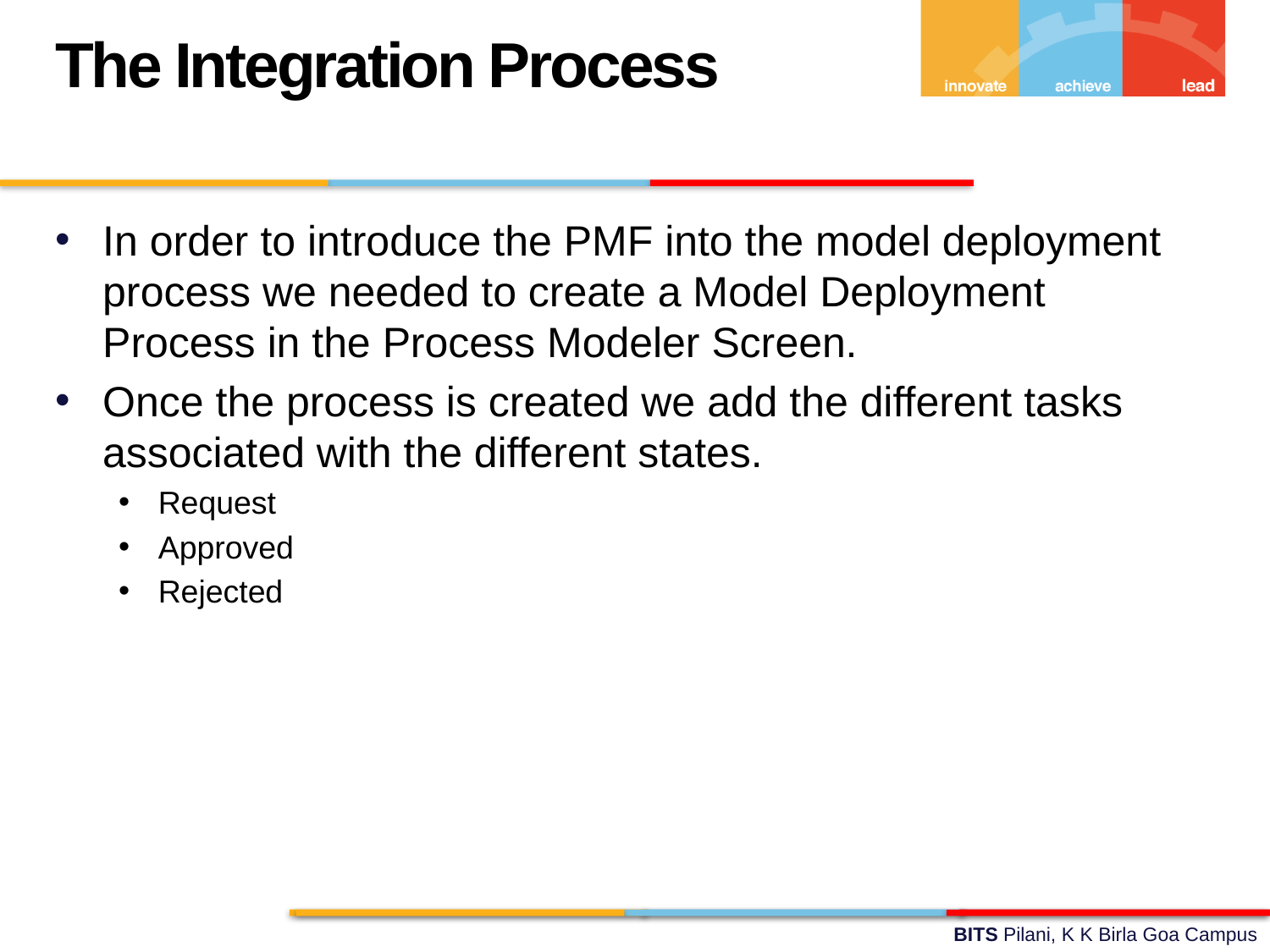

The Integration Process

In order to introduce the PMF into the model deployment process we needed to create a Model Deployment Process in the Process Modeler Screen.
Once the process is created we add the different tasks associated with the different states.
Request
Approved
Rejected